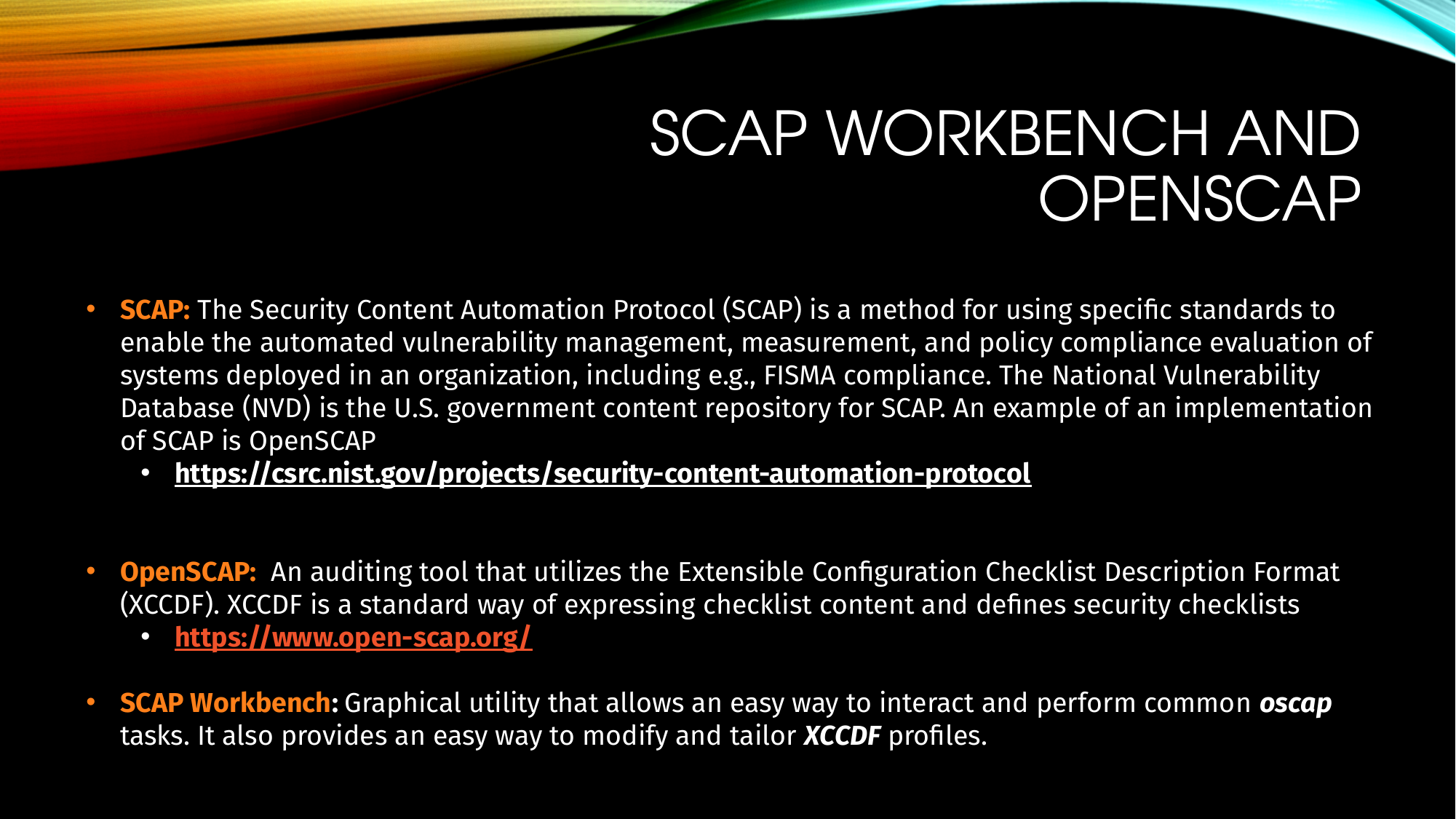

# SCAP Workbench and OpenSCAP
SCAP: The Security Content Automation Protocol (SCAP) is a method for using specific standards to enable the automated vulnerability management, measurement, and policy compliance evaluation of systems deployed in an organization, including e.g., FISMA compliance. The National Vulnerability Database (NVD) is the U.S. government content repository for SCAP. An example of an implementation of SCAP is OpenSCAP
https://csrc.nist.gov/projects/security-content-automation-protocol

OpenSCAP:  An auditing tool that utilizes the Extensible Configuration Checklist Description Format (XCCDF). XCCDF is a standard way of expressing checklist content and defines security checklists
https://www.open-scap.org/

SCAP Workbench: Graphical utility that allows an easy way to interact and perform common oscap tasks. It also provides an easy way to modify and tailor XCCDF profiles.